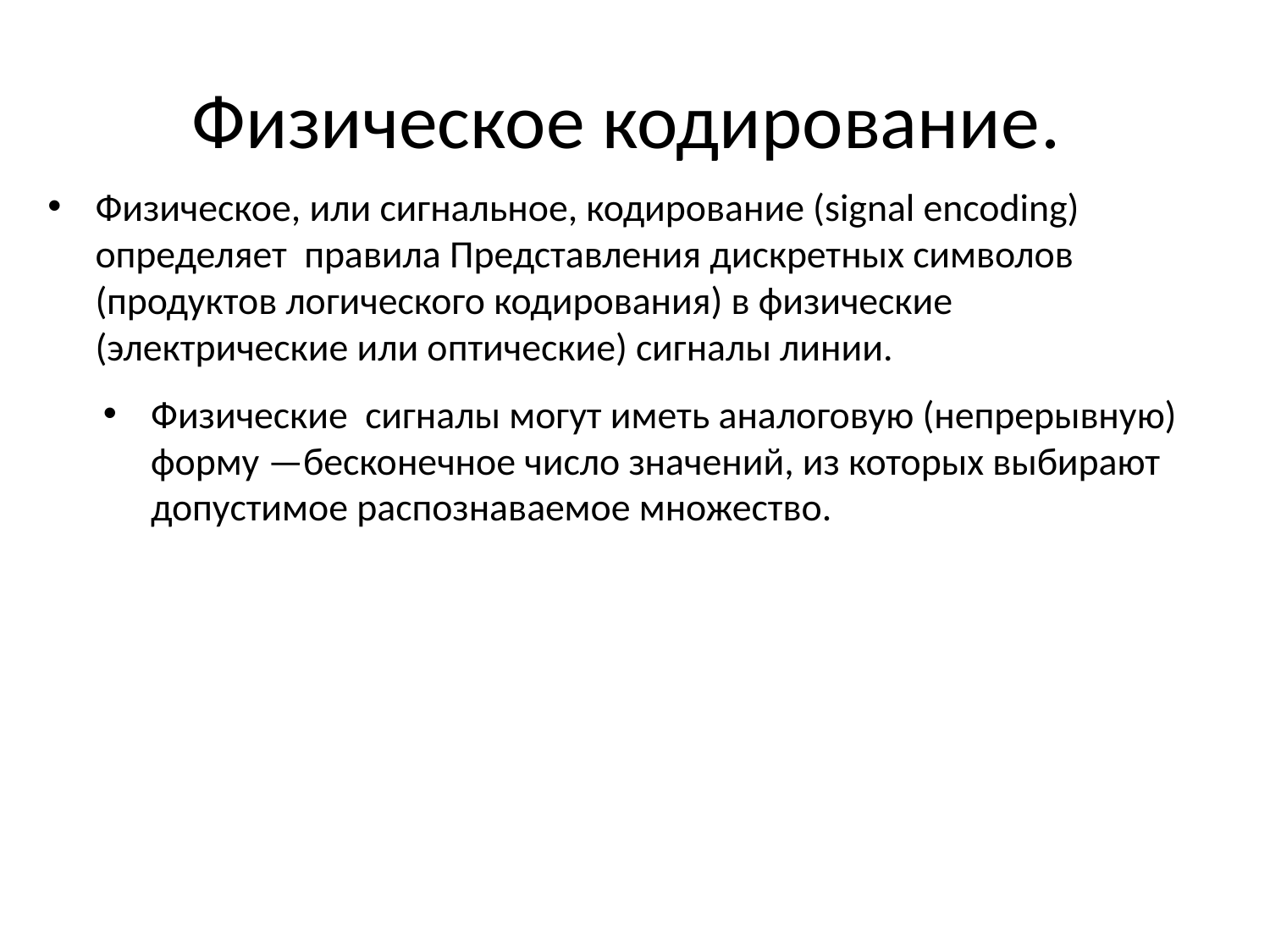

# Физическое кодирование.
Физическое, или сигнальное, кодирование (signal encoding) определяет  правила Представления дискретных символов (продуктов логического кодирования) в физические (электрические или оптические) сигналы линии.
Физические  сигналы могут иметь аналоговую (непрерывную) форму —бесконечное число значений, из которых выбирают допустимое распознаваемое множество.